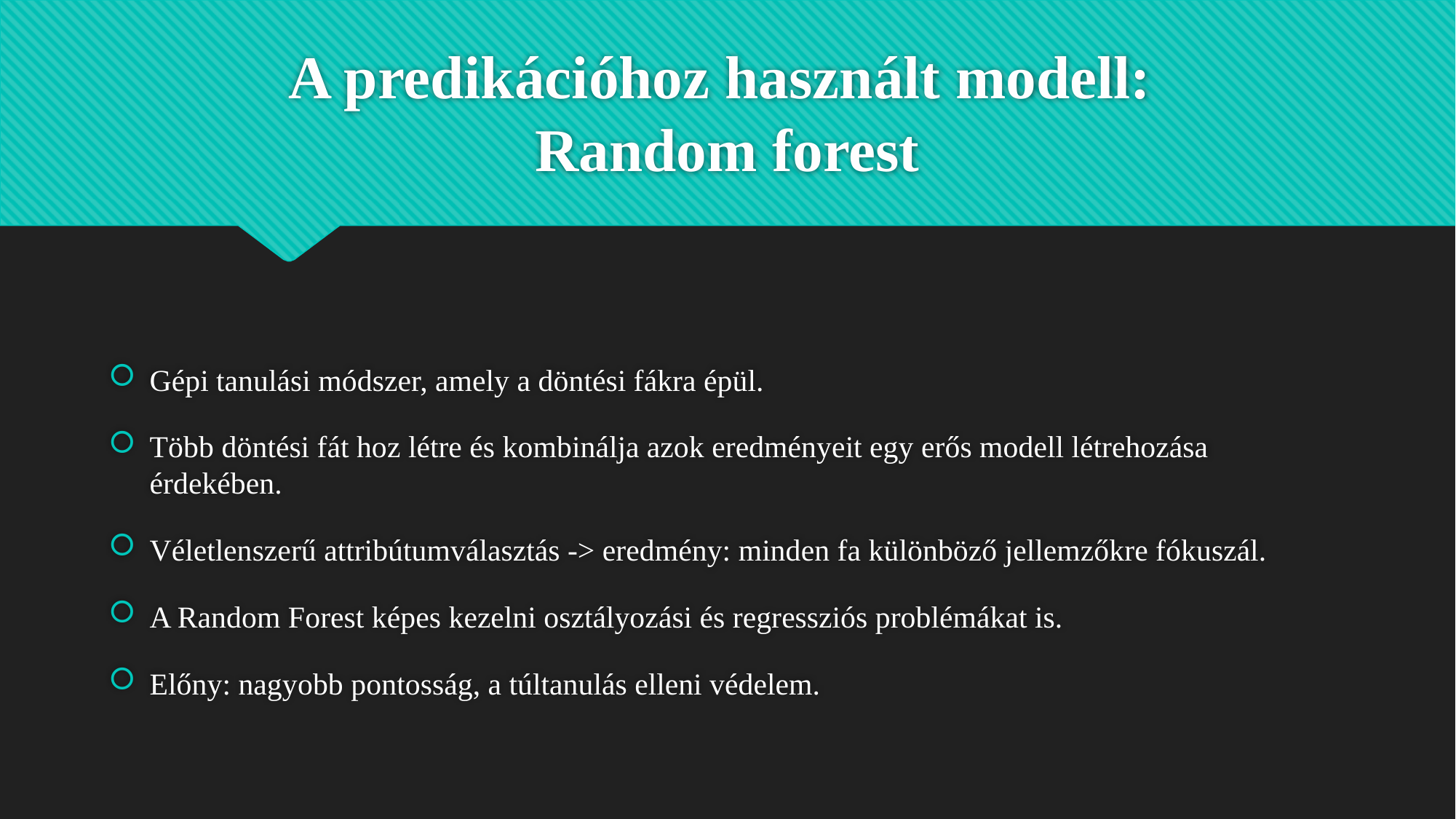

# A predikációhoz használt modell: Random forest
Gépi tanulási módszer, amely a döntési fákra épül.
Több döntési fát hoz létre és kombinálja azok eredményeit egy erős modell létrehozása érdekében.
Véletlenszerű attribútumválasztás -> eredmény: minden fa különböző jellemzőkre fókuszál.
A Random Forest képes kezelni osztályozási és regressziós problémákat is.
Előny: nagyobb pontosság, a túltanulás elleni védelem.